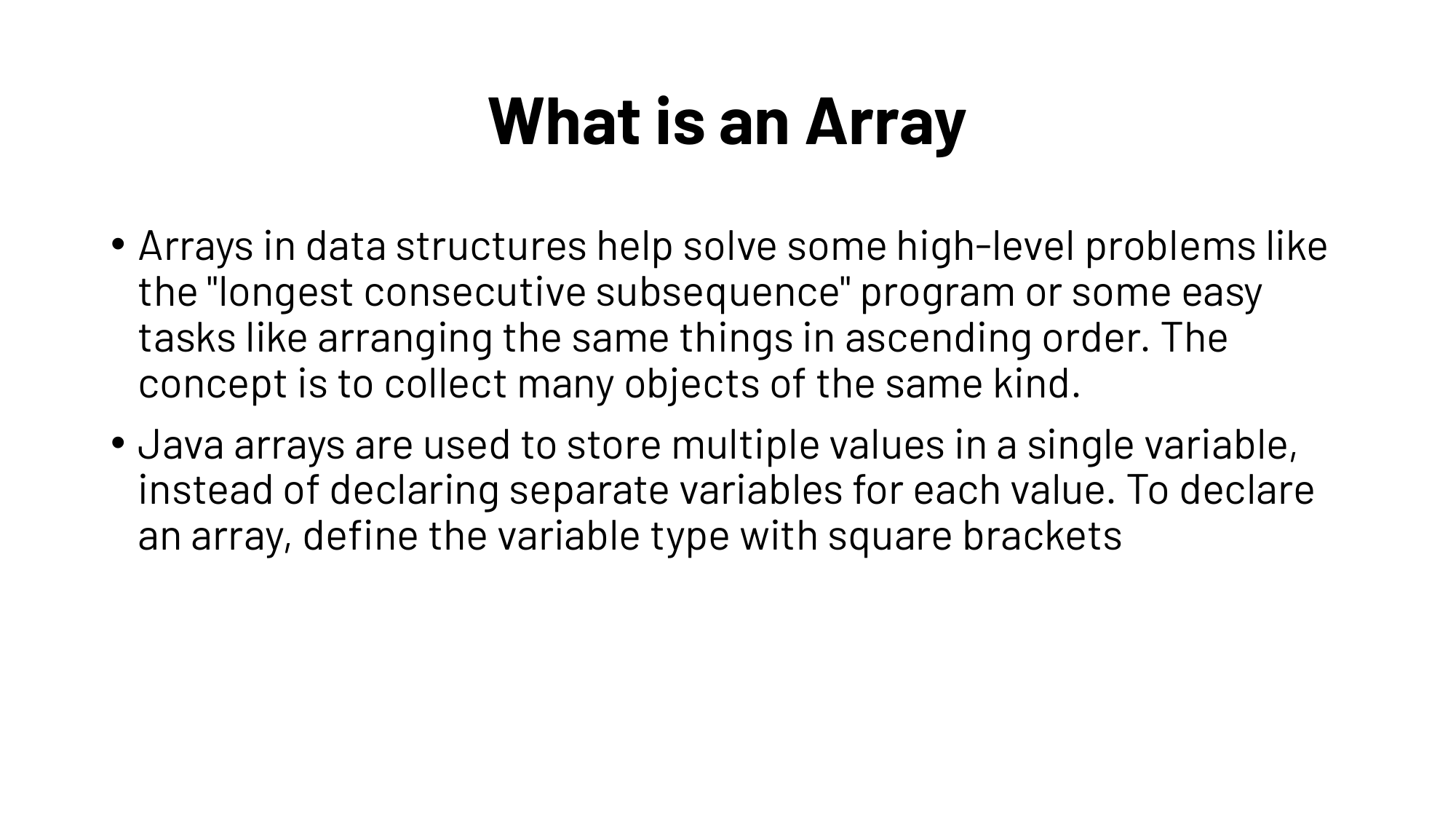

# What is an Array
Arrays in data structures help solve some high-level problems like the "longest consecutive subsequence" program or some easy tasks like arranging the same things in ascending order. The concept is to collect many objects of the same kind.
Java arrays are used to store multiple values in a single variable, instead of declaring separate variables for each value. To declare an array, define the variable type with square brackets